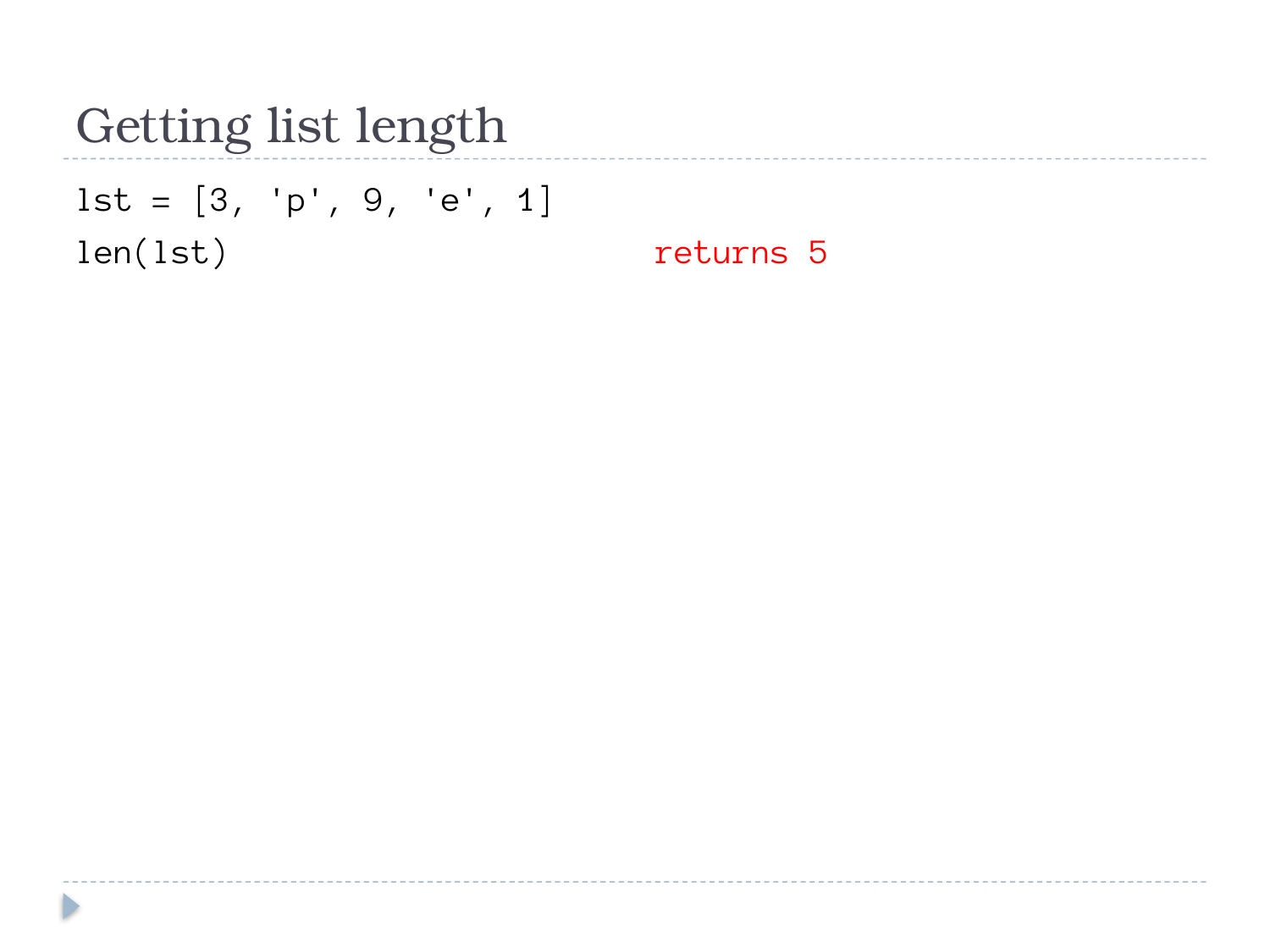

# Getting list length

returns 5
lst = [3, 'p', 9, 'e', 1]
len(lst)